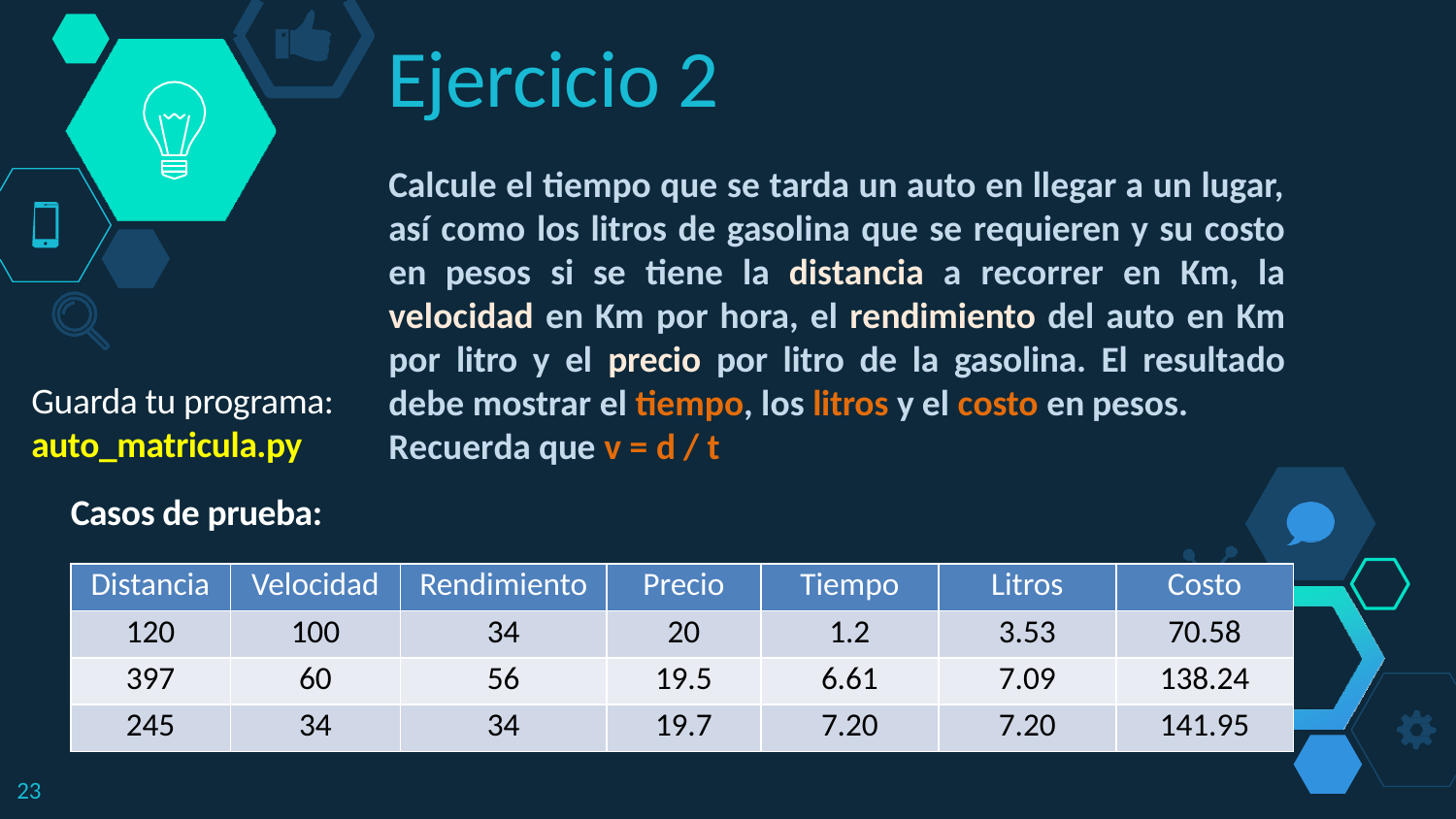

# Ejercicio 2

Calcule el tiempo que se tarda un auto en llegar a un lugar, así como los litros de gasolina que se requieren y su costo en pesos si se tiene la distancia a recorrer en Km, la velocidad en Km por hora, el rendimiento del auto en Km por litro y el precio por litro de la gasolina. El resultado debe mostrar el tiempo, los litros y el costo en pesos.
Recuerda que v = d / t

Guarda tu programa: auto_matricula.py

Casos de prueba:

| Distancia | Velocidad | Rendimiento | Precio | Tiempo | Litros | Costo |
| --- | --- | --- | --- | --- | --- | --- |
| 120 | 100 | 34 | 20 | 1.2 | 3.53 | 70.58 |
| 397 | 60 | 56 | 19.5 | 6.61 | 7.09 | 138.24 |
| 245 | 34 | 34 | 19.7 | 7.20 | 7.20 | 141.95 |

23